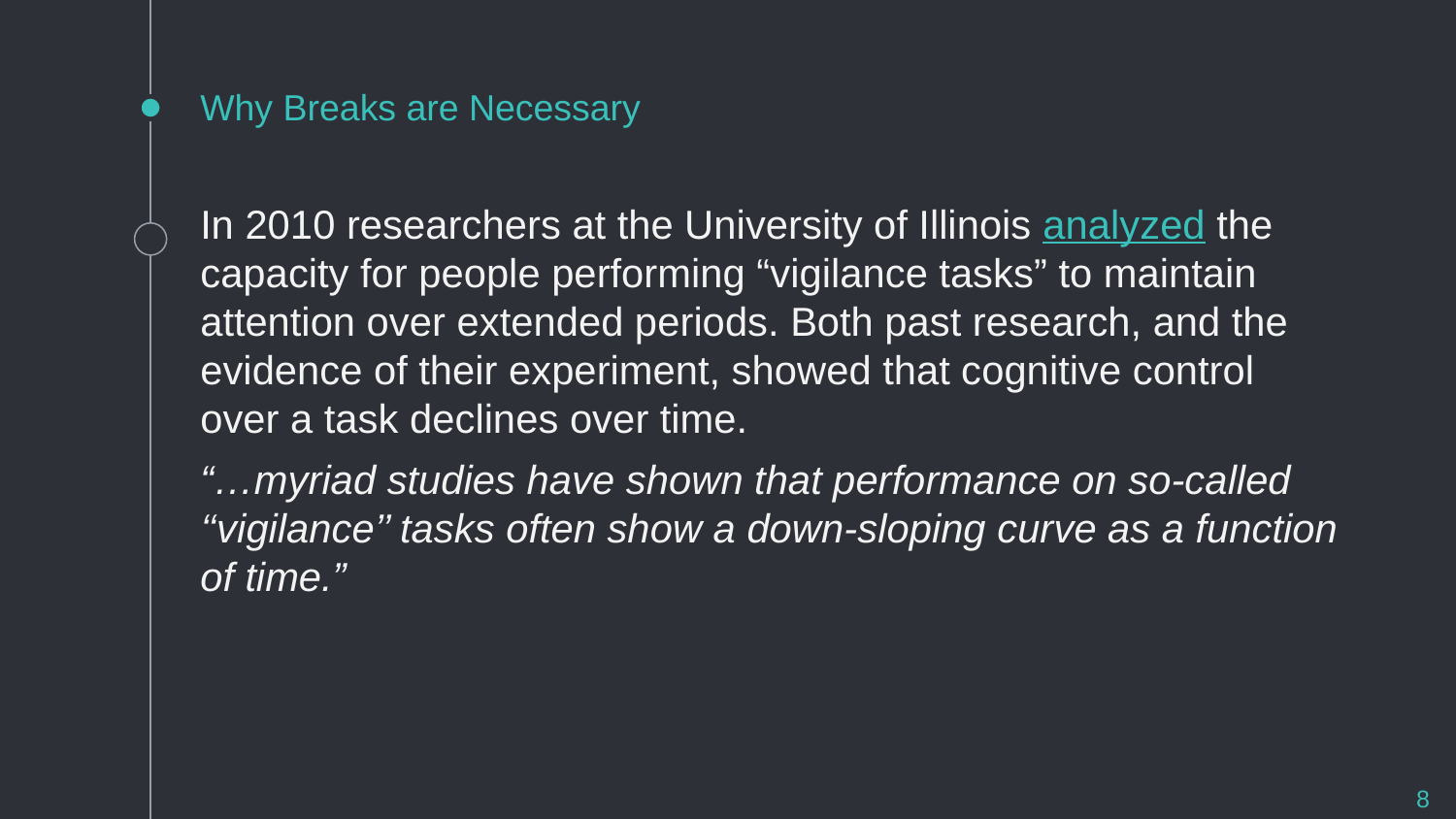

# Why Breaks are Necessary
In 2010 researchers at the University of Illinois analyzed the capacity for people performing “vigilance tasks” to maintain attention over extended periods. Both past research, and the evidence of their experiment, showed that cognitive control over a task declines over time.
“…myriad studies have shown that performance on so-called ‘‘vigilance’’ tasks often show a down-sloping curve as a function of time.”
8